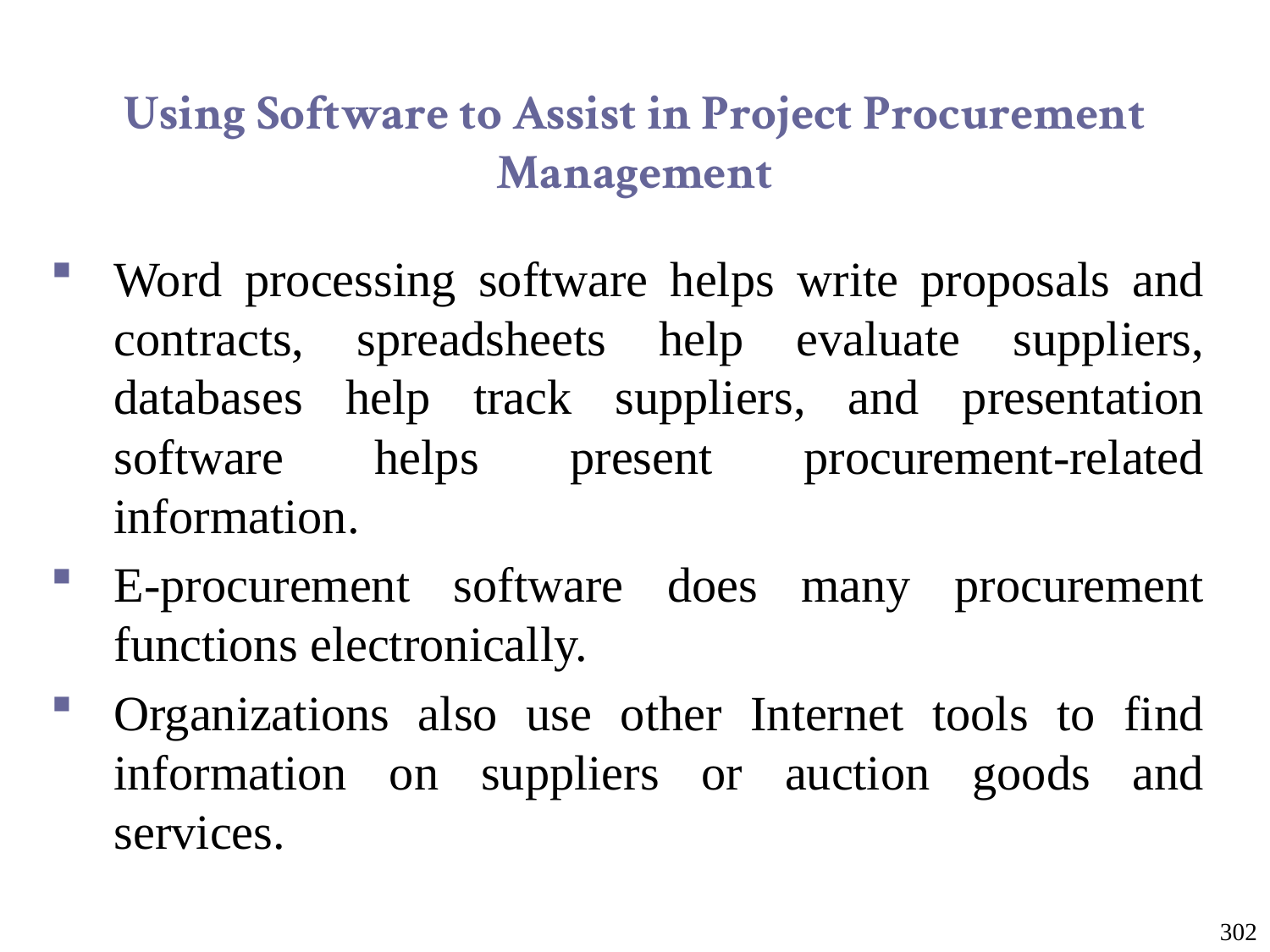

# Using Software to Assist in Project Procurement Management

Word processing software helps write proposals and contracts, spreadsheets help evaluate suppliers, databases help track suppliers, and presentation software helps present procurement-related information.
E-procurement software does many procurement functions electronically.
Organizations also use other Internet tools to find information on suppliers or auction goods and services.

302